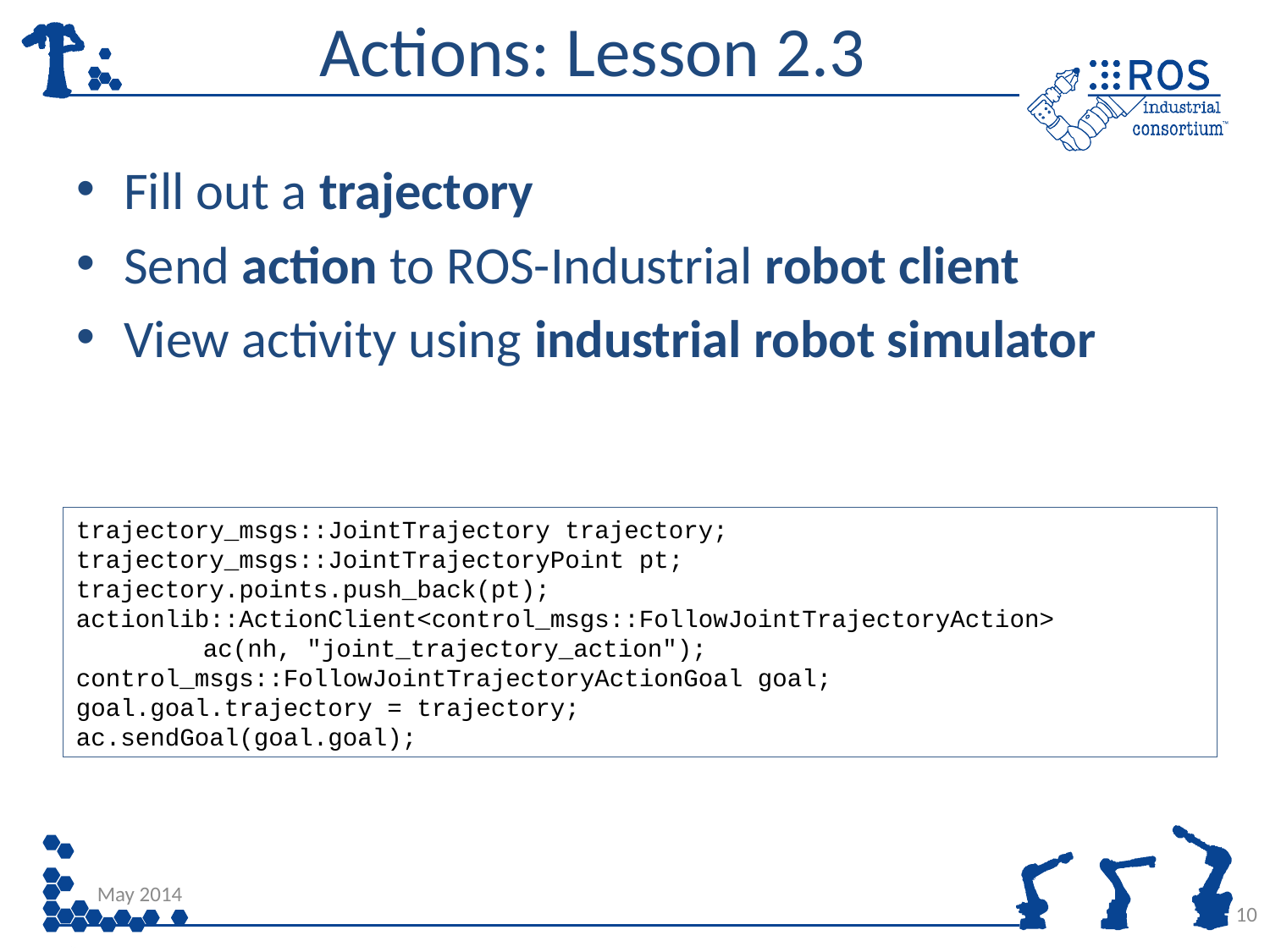

# Actions: Lesson 2.3
Fill out a trajectory
Send action to ROS-Industrial robot client
View activity using industrial robot simulator
trajectory_msgs::JointTrajectory trajectory;
trajectory_msgs::JointTrajectoryPoint pt;
trajectory.points.push_back(pt);
actionlib::ActionClient<control_msgs::FollowJointTrajectoryAction>
	ac(nh, "joint_trajectory_action");
control_msgs::FollowJointTrajectoryActionGoal goal;
goal.goal.trajectory = trajectory;
ac.sendGoal(goal.goal);
May 2014
10